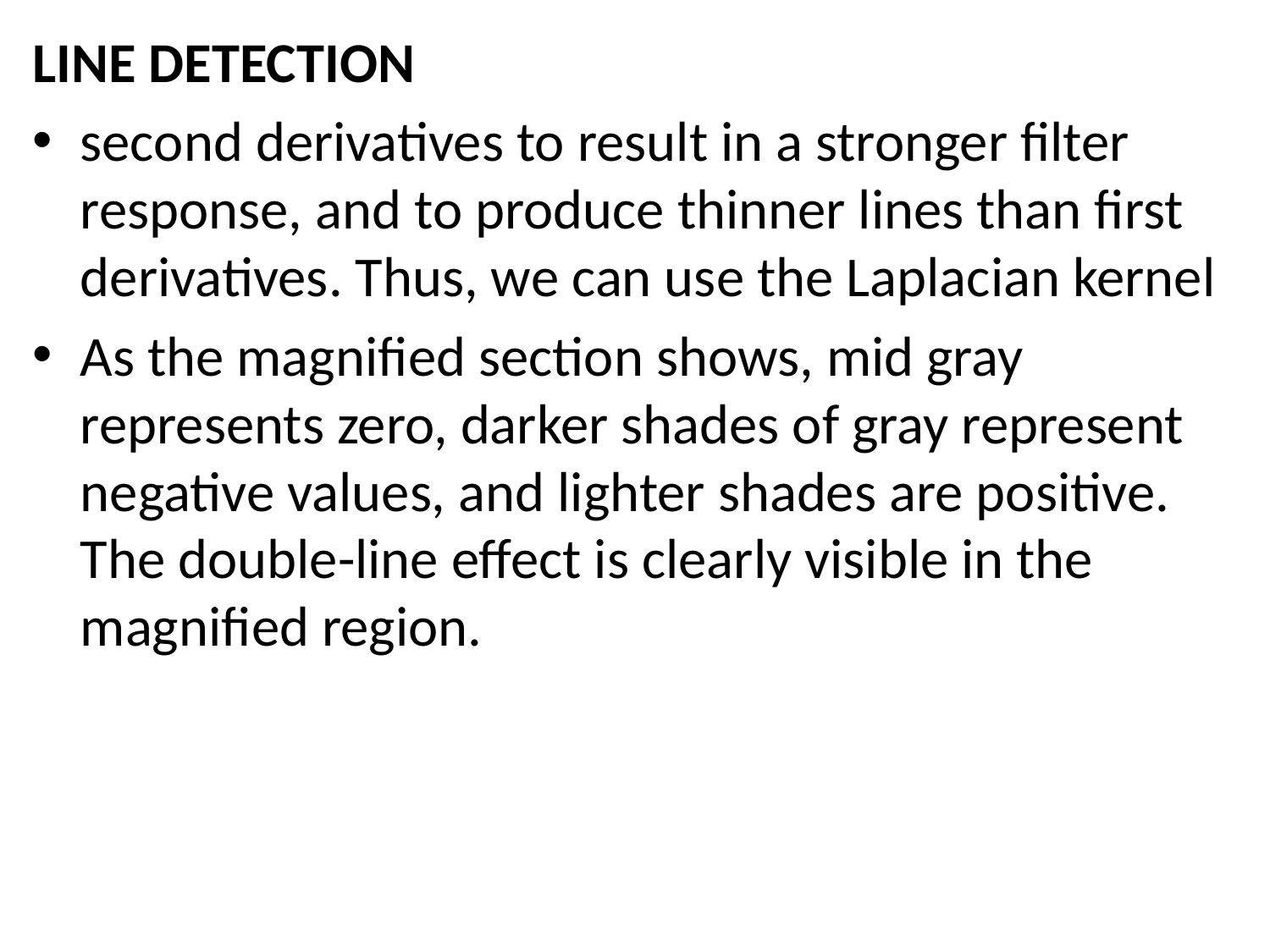

LINE DETECTION
second derivatives to result in a stronger filter response, and to produce thinner lines than first derivatives. Thus, we can use the Laplacian kernel
As the magniﬁed section shows, mid gray represents zero, darker shades of gray represent negative values, and lighter shades are positive. The double-line effect is clearly visible in the magniﬁed region.